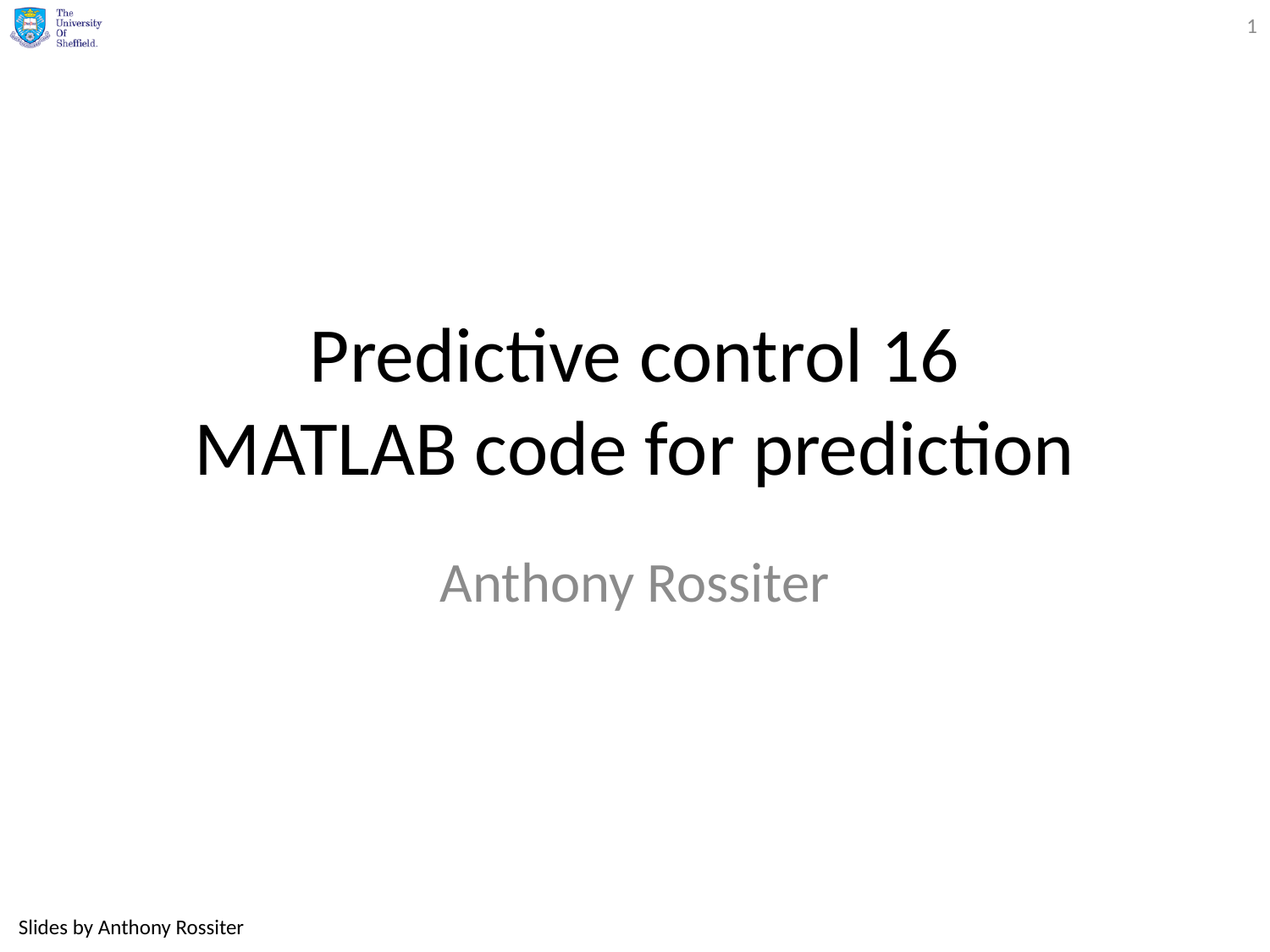

1
# Predictive control 16 MATLAB code for prediction
Anthony Rossiter
Slides by Anthony Rossiter